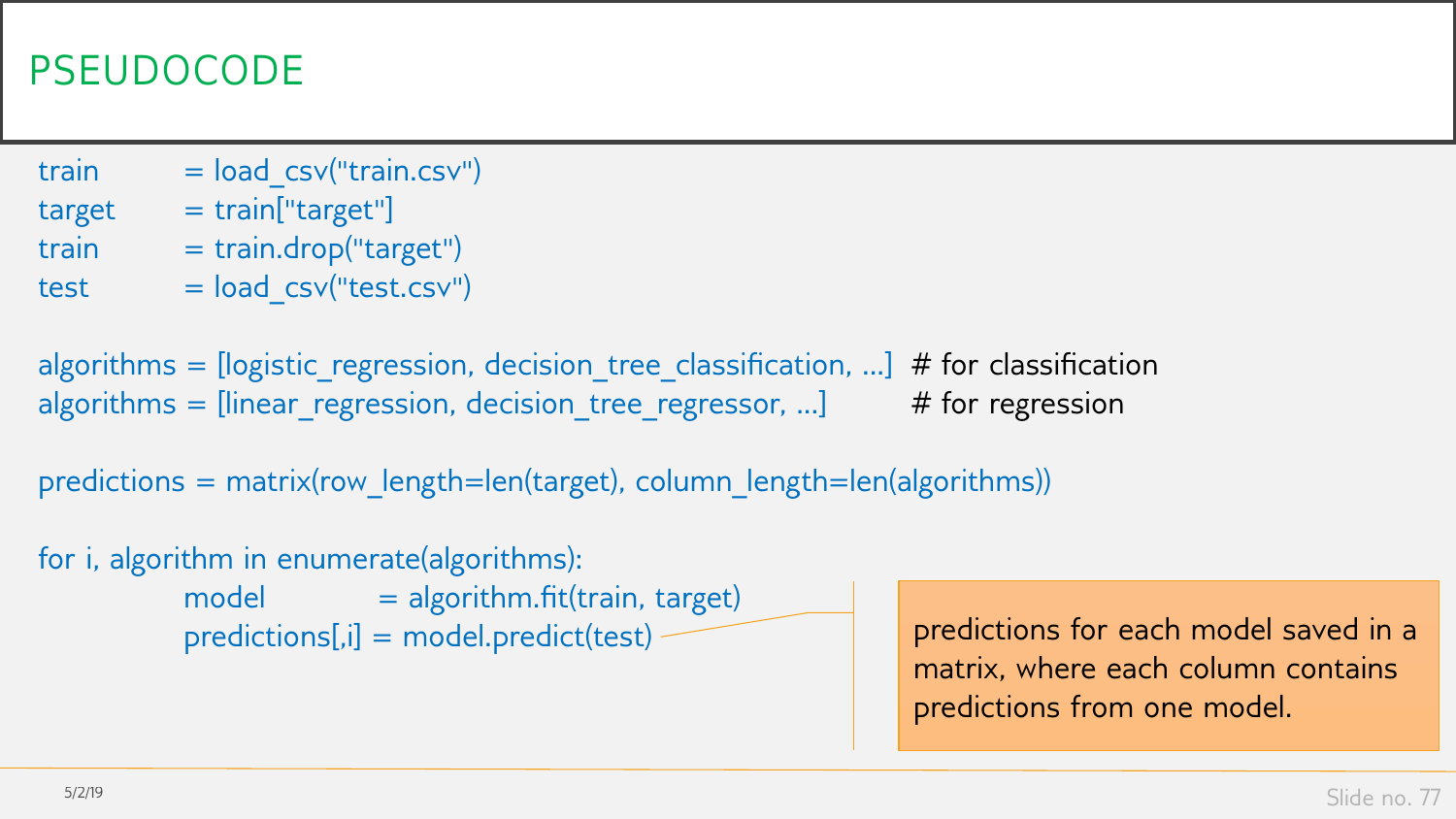

# pseudocode
train 	= load_csv("train.csv")
target 	= train["target"]
train 	= train.drop("target")
test 	= load_csv("test.csv")

algorithms = [logistic_regression, decision_tree_classification, ...] 	# for classification
algorithms = [linear_regression, decision_tree_regressor, ...] 	# for regression

predictions = matrix(row_length=len(target), column_length=len(algorithms))

for i, algorithm in enumerate(algorithms):
	model 	     = algorithm.fit(train, target)
 	predictions[,i] = model.predict(test)

predictions for each model saved in a matrix, where each column contains predictions from one model.
5/2/19
Slide no. 77